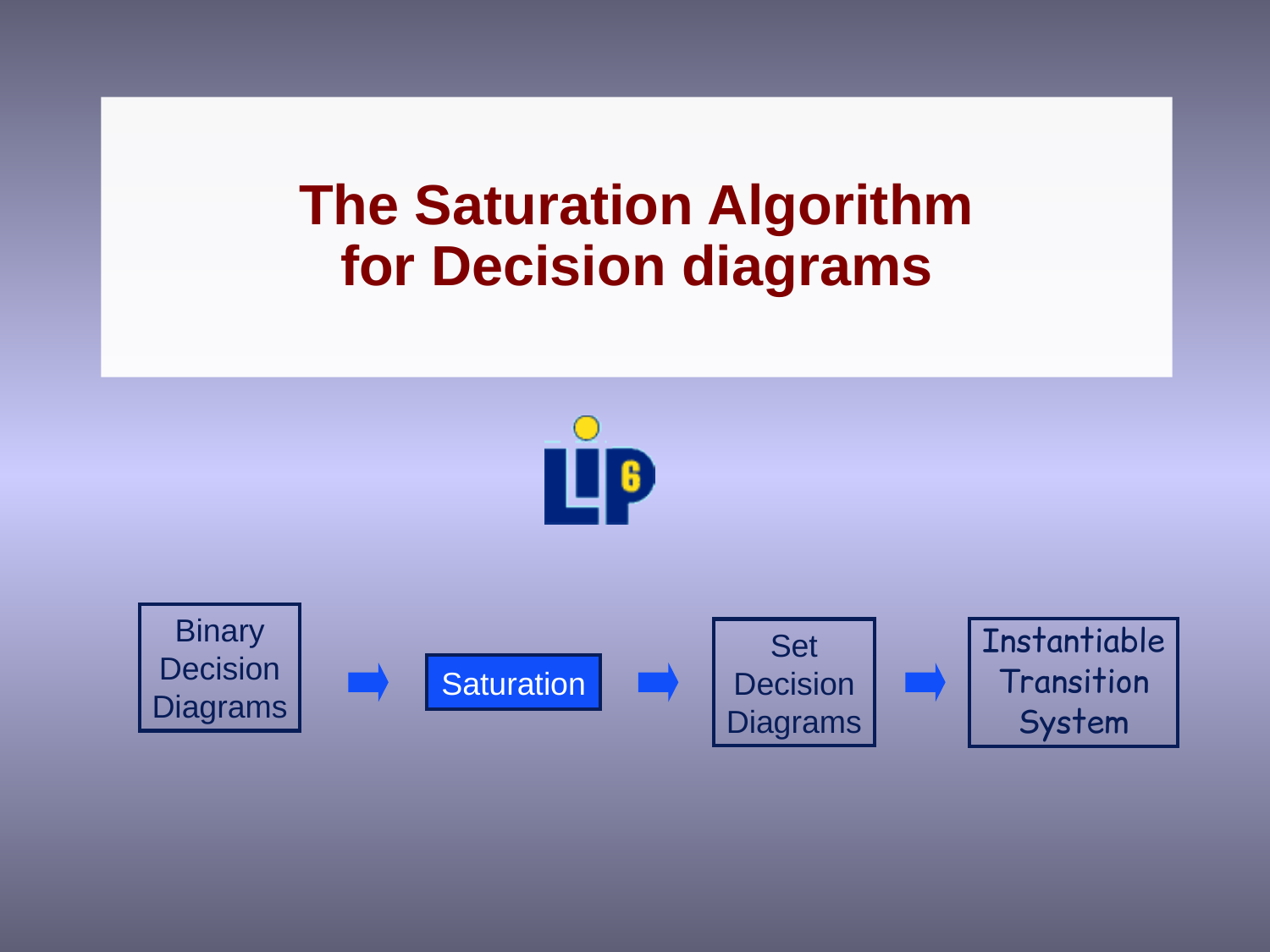

# The Saturation Algorithm for Decision diagrams

Binary
Decision
Diagrams
Instantiable
Transition
System
Set
Decision
Diagrams
Saturation